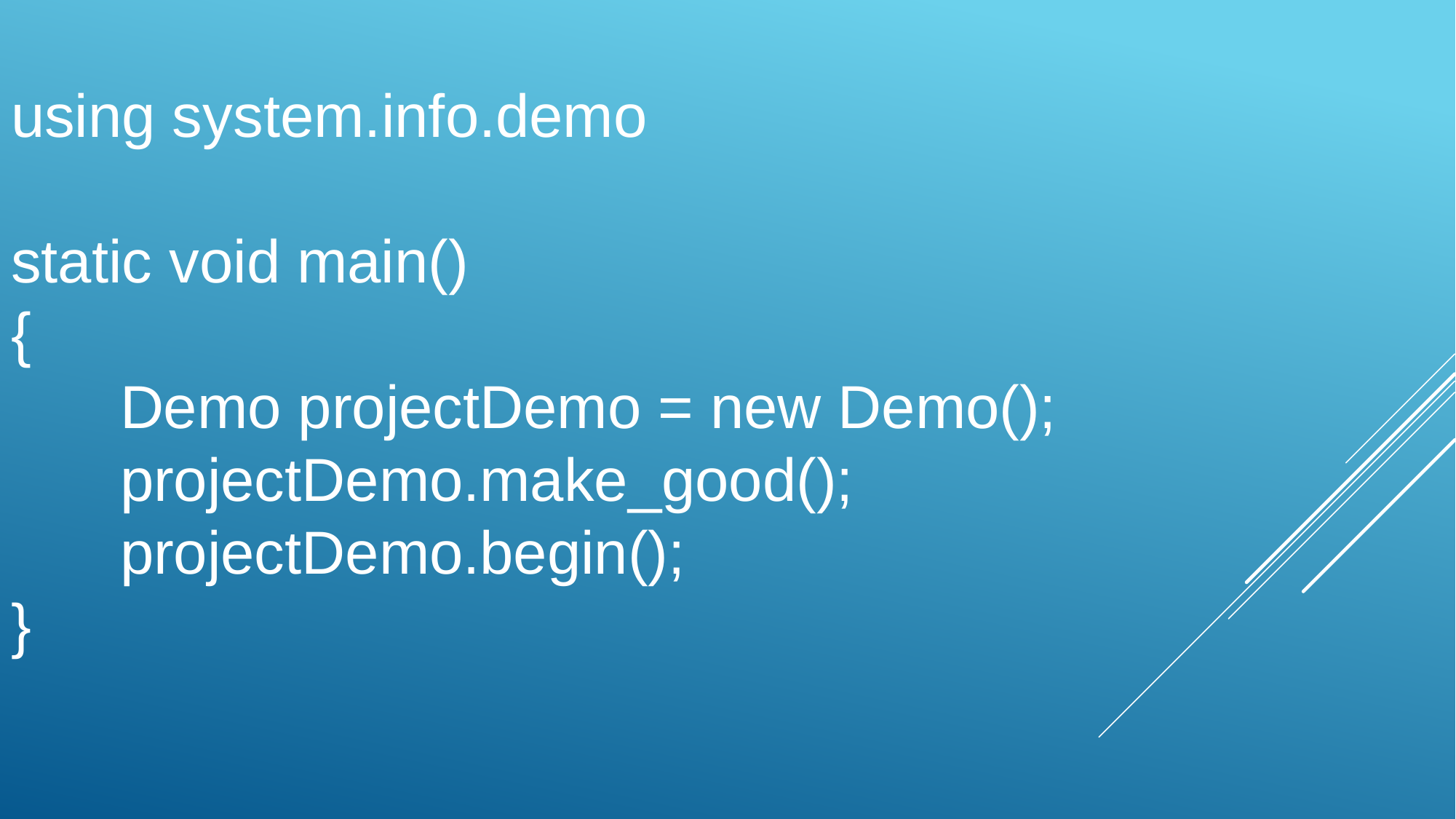

# using system.info.demo static void main() { Demo projectDemo = new Demo(); projectDemo.make_good(); projectDemo.begin(); }